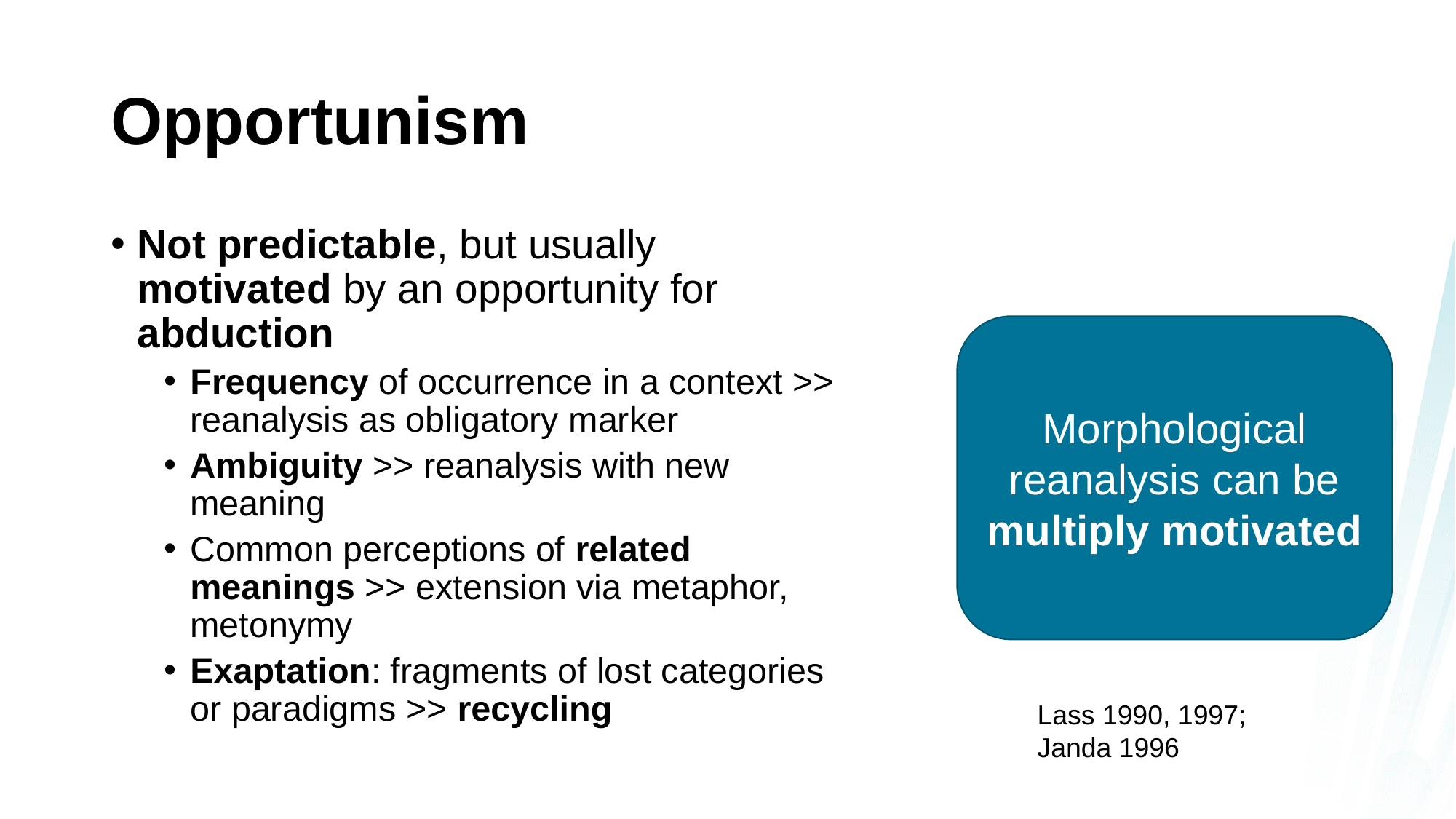

# Opportunism
Not predictable, but usually motivated by an opportunity for abduction
Frequency of occurrence in a context >> reanalysis as obligatory marker
Ambiguity >> reanalysis with new meaning
Common perceptions of related meanings >> extension via metaphor, metonymy
Exaptation: fragments of lost categories or paradigms >> recycling

Morphological reanalysis can be multiply motivated
Lass 1990, 1997; Janda 1996